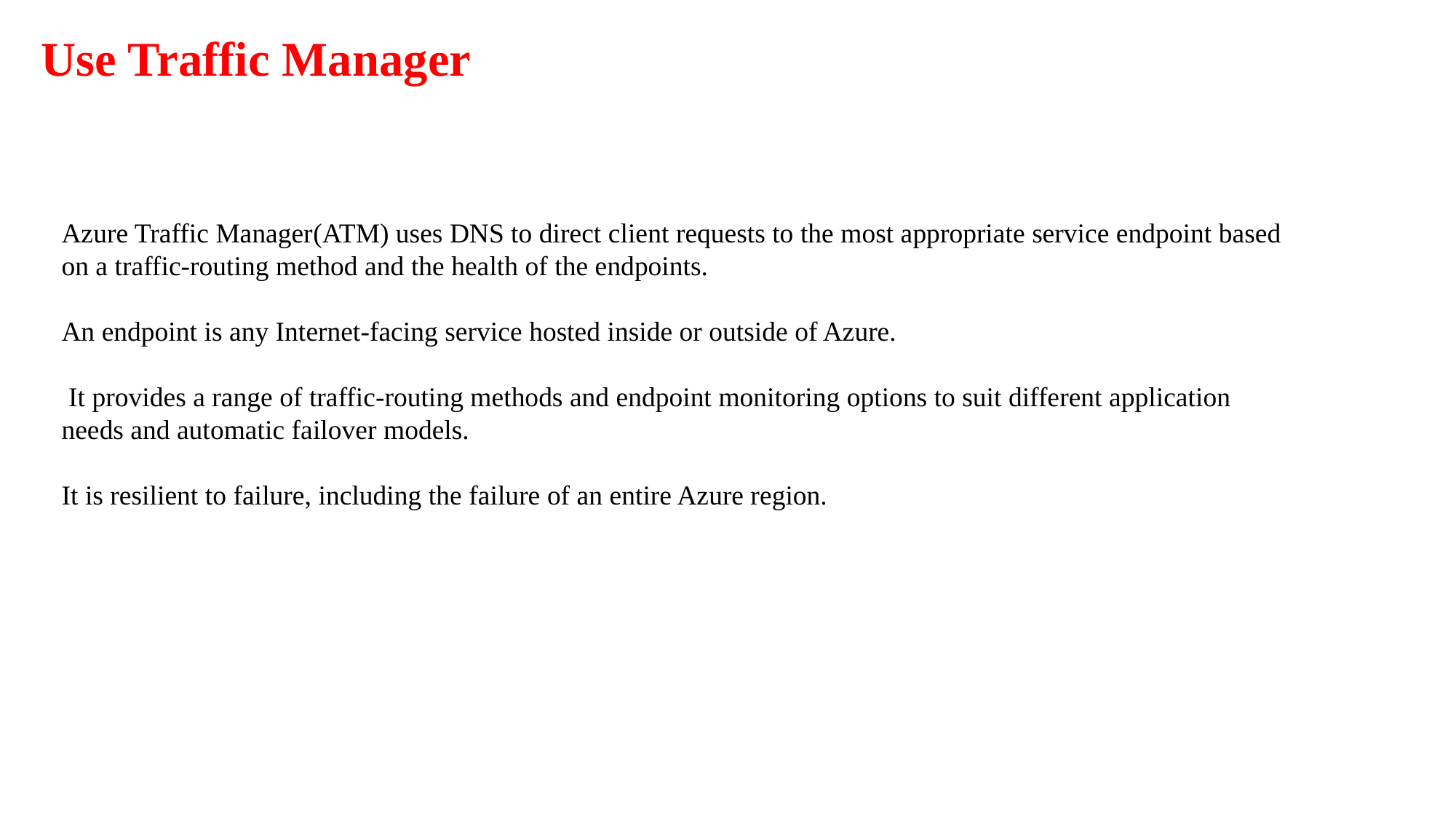

Use Traffic Manager
Azure Traffic Manager(ATM) uses DNS to direct client requests to the most appropriate service endpoint based on a traffic-routing method and the health of the endpoints.

An endpoint is any Internet-facing service hosted inside or outside of Azure.

 It provides a range of traffic-routing methods and endpoint monitoring options to suit different application needs and automatic failover models.

It is resilient to failure, including the failure of an entire Azure region.